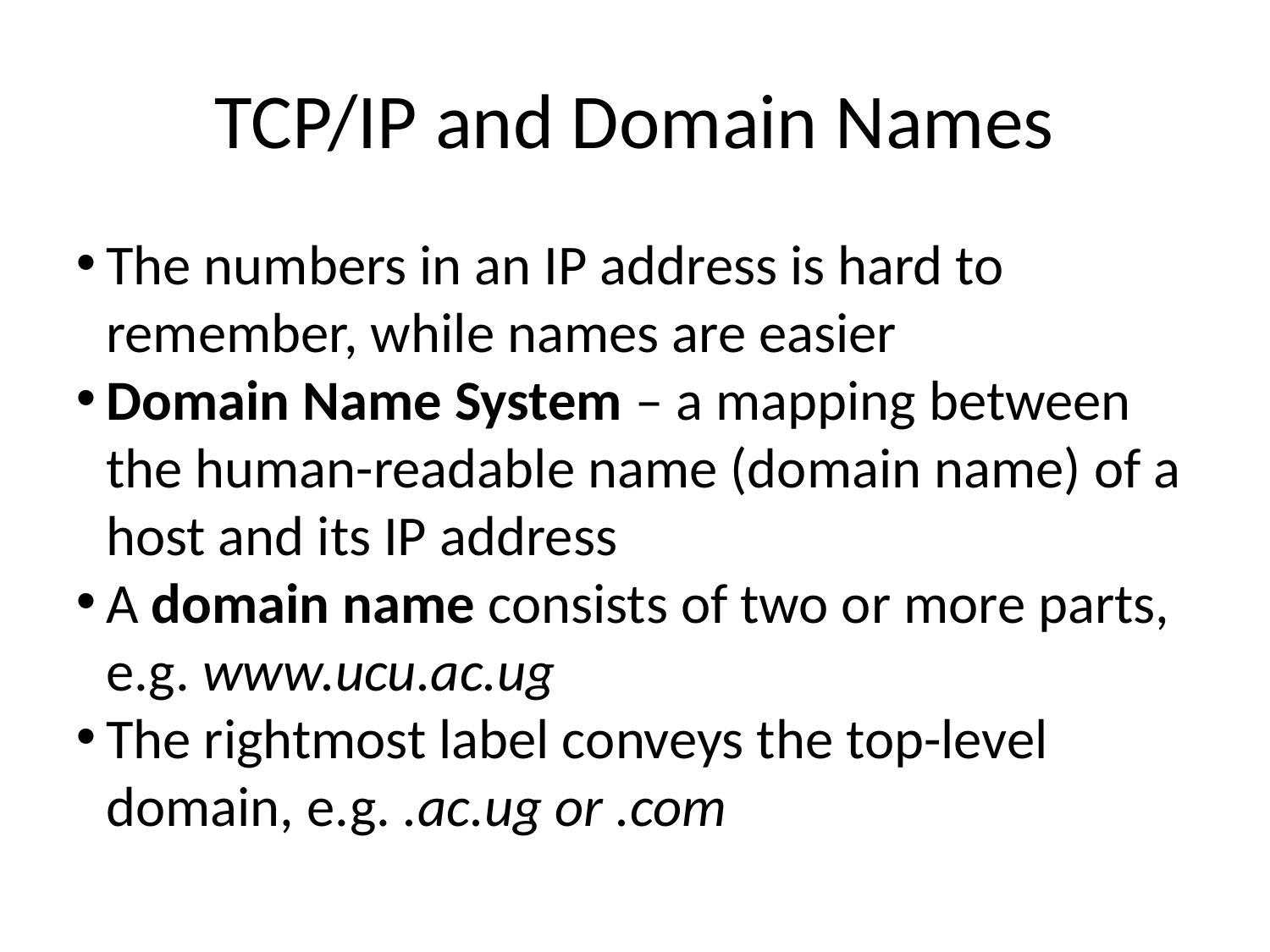

TCP/IP and Domain Names
The numbers in an IP address is hard to remember, while names are easier
Domain Name System – a mapping between the human-readable name (domain name) of a host and its IP address
A domain name consists of two or more parts, e.g. www.ucu.ac.ug
The rightmost label conveys the top-level domain, e.g. .ac.ug or .com